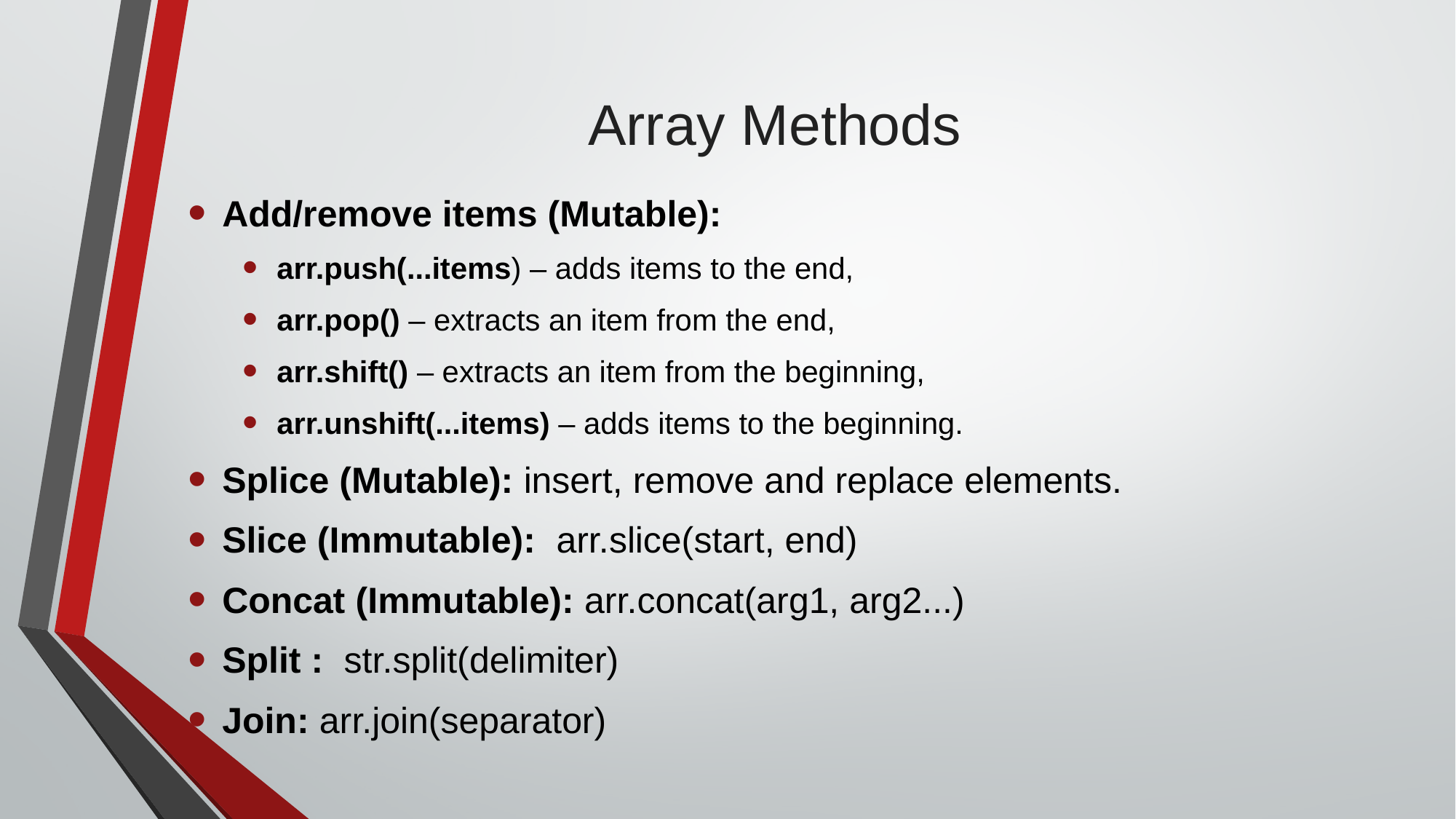

# Array Methods
Add/remove items (Mutable):
arr.push(...items) – adds items to the end,
arr.pop() – extracts an item from the end,
arr.shift() – extracts an item from the beginning,
arr.unshift(...items) – adds items to the beginning.
Splice (Mutable): insert, remove and replace elements.
Slice (Immutable):  arr.slice(start, end)
Concat (Immutable): arr.concat(arg1, arg2...)
Split :  str.split(delimiter)
Join: arr.join(separator)